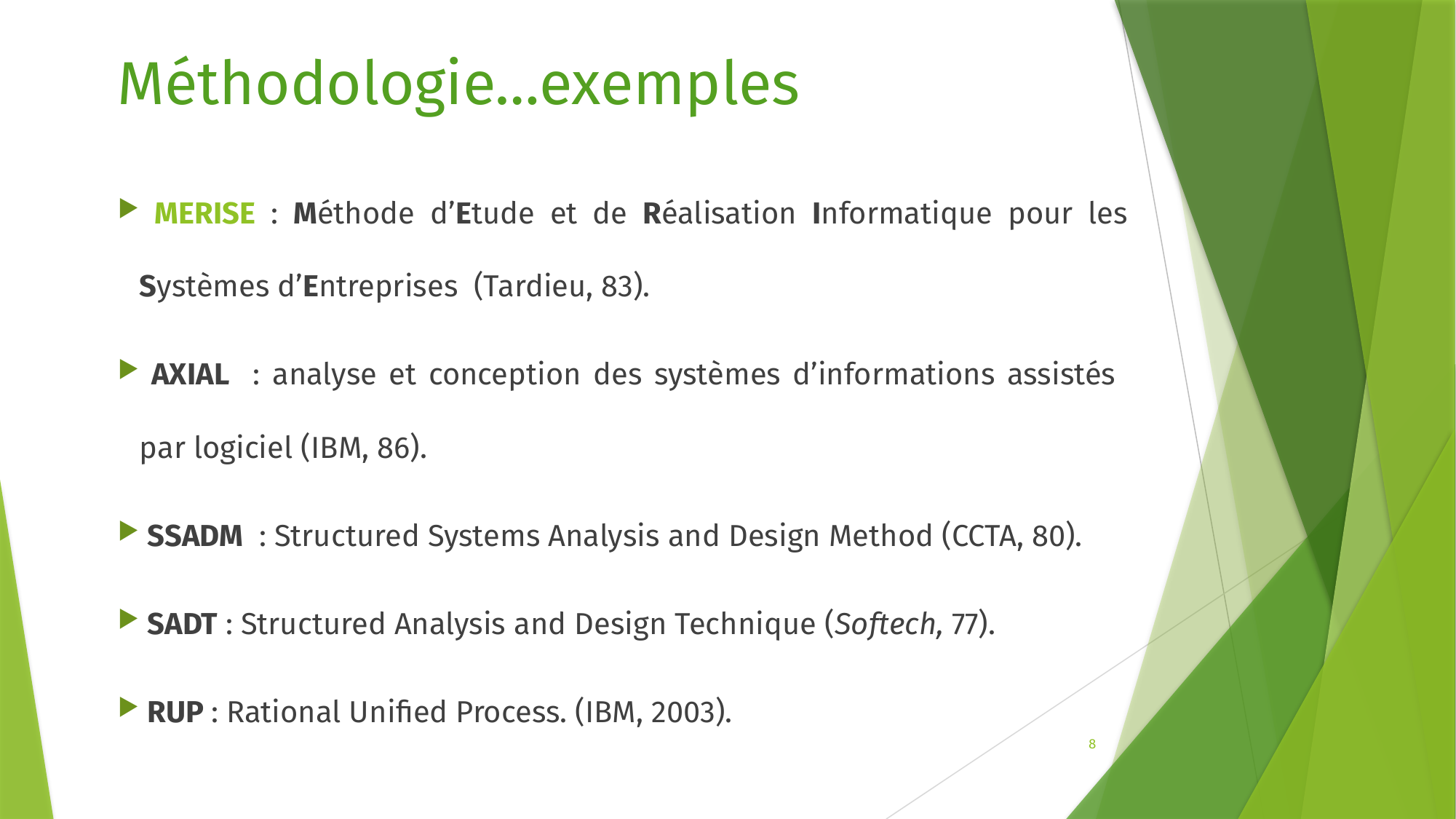

Méthodologie…exemples
 MERISE : Méthode d’Etude et de Réalisation Informatique pour les Systèmes d’Entreprises  (Tardieu, 83).
 AXIAL  : analyse et conception des systèmes d’informations assistés  par logiciel (IBM, 86).
 SSADM  : Structured Systems Analysis and Design Method (CCTA, 80).
 SADT : Structured Analysis and Design Technique (Softech, 77).
 RUP : Rational Unified Process. (IBM, 2003).
8